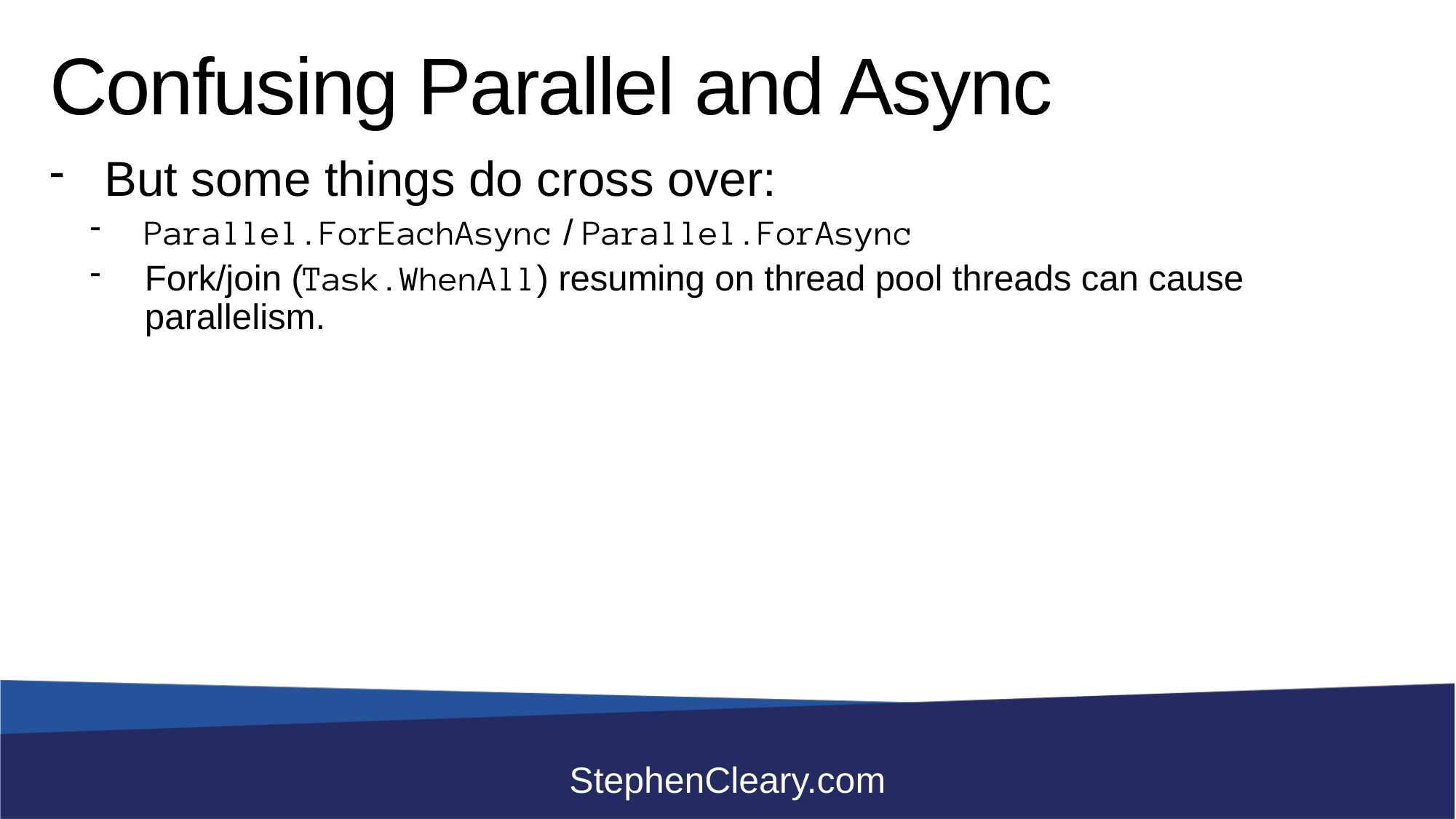

# Confusing Parallel and Async
But some things do cross over:
Parallel.ForEachAsync / Parallel.ForAsync
Fork/join (Task.WhenAll) resuming on thread pool threads can cause parallelism.